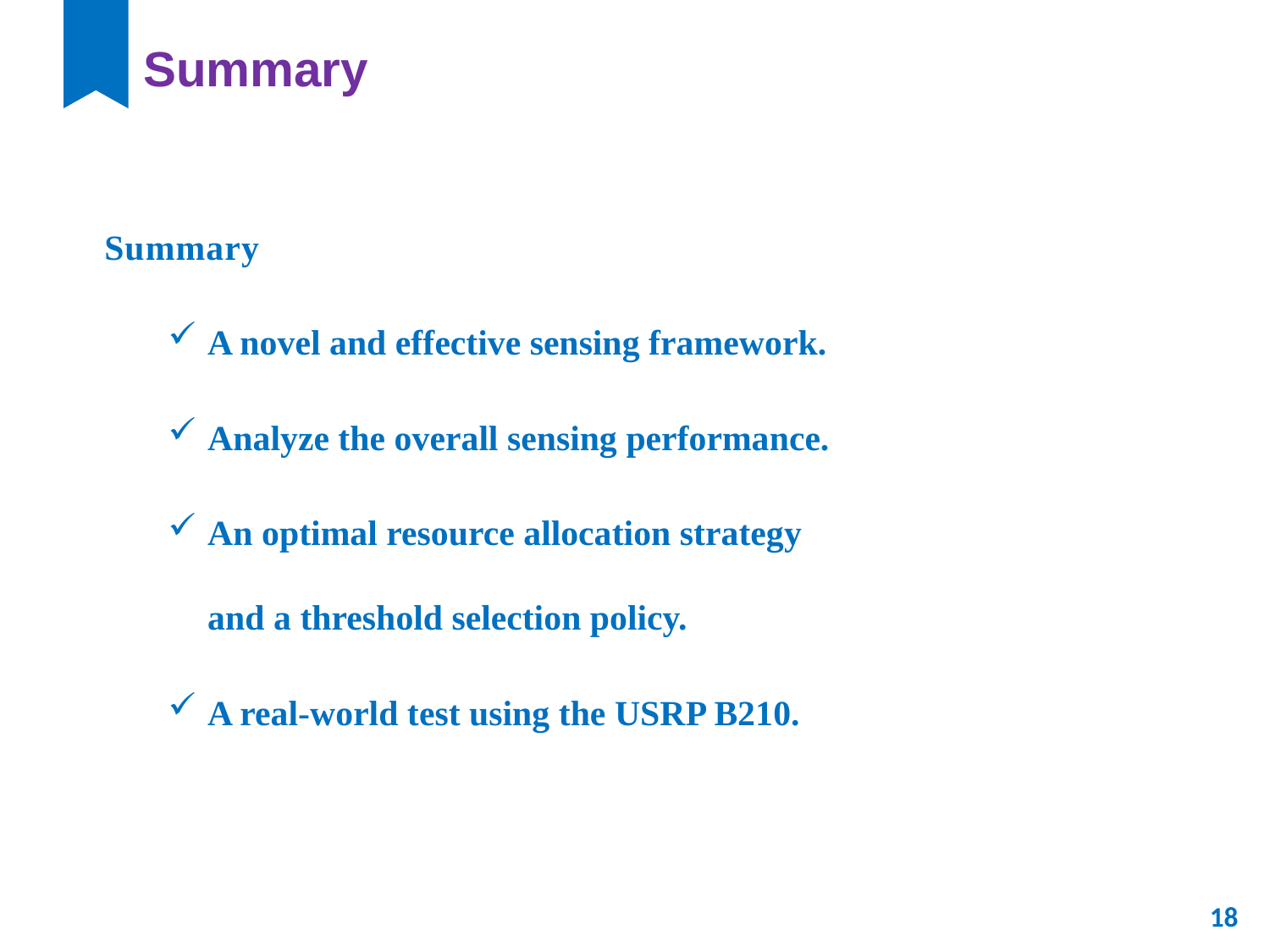

Summary
Summary
A novel and effective sensing framework.
Analyze the overall sensing performance.
An optimal resource allocation strategy
and a threshold selection policy.
A real-world test using the USRP B210.